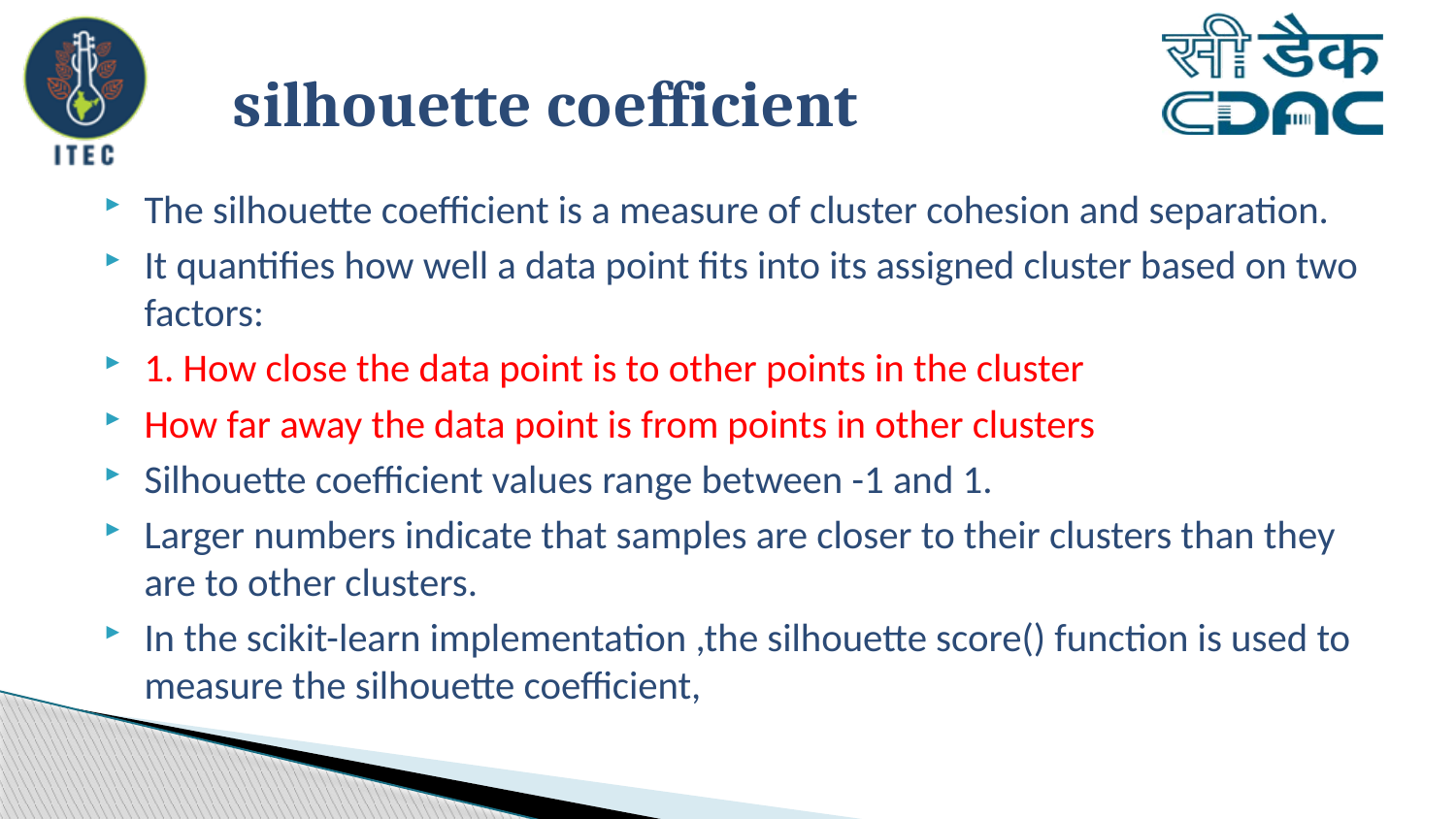

# silhouette coefficient
The silhouette coefficient is a measure of cluster cohesion and separation.
It quantifies how well a data point fits into its assigned cluster based on two factors:
1. How close the data point is to other points in the cluster
How far away the data point is from points in other clusters
Silhouette coefficient values range between -1 and 1.
Larger numbers indicate that samples are closer to their clusters than they are to other clusters.
In the scikit-learn implementation ,the silhouette score() function is used to measure the silhouette coefficient,